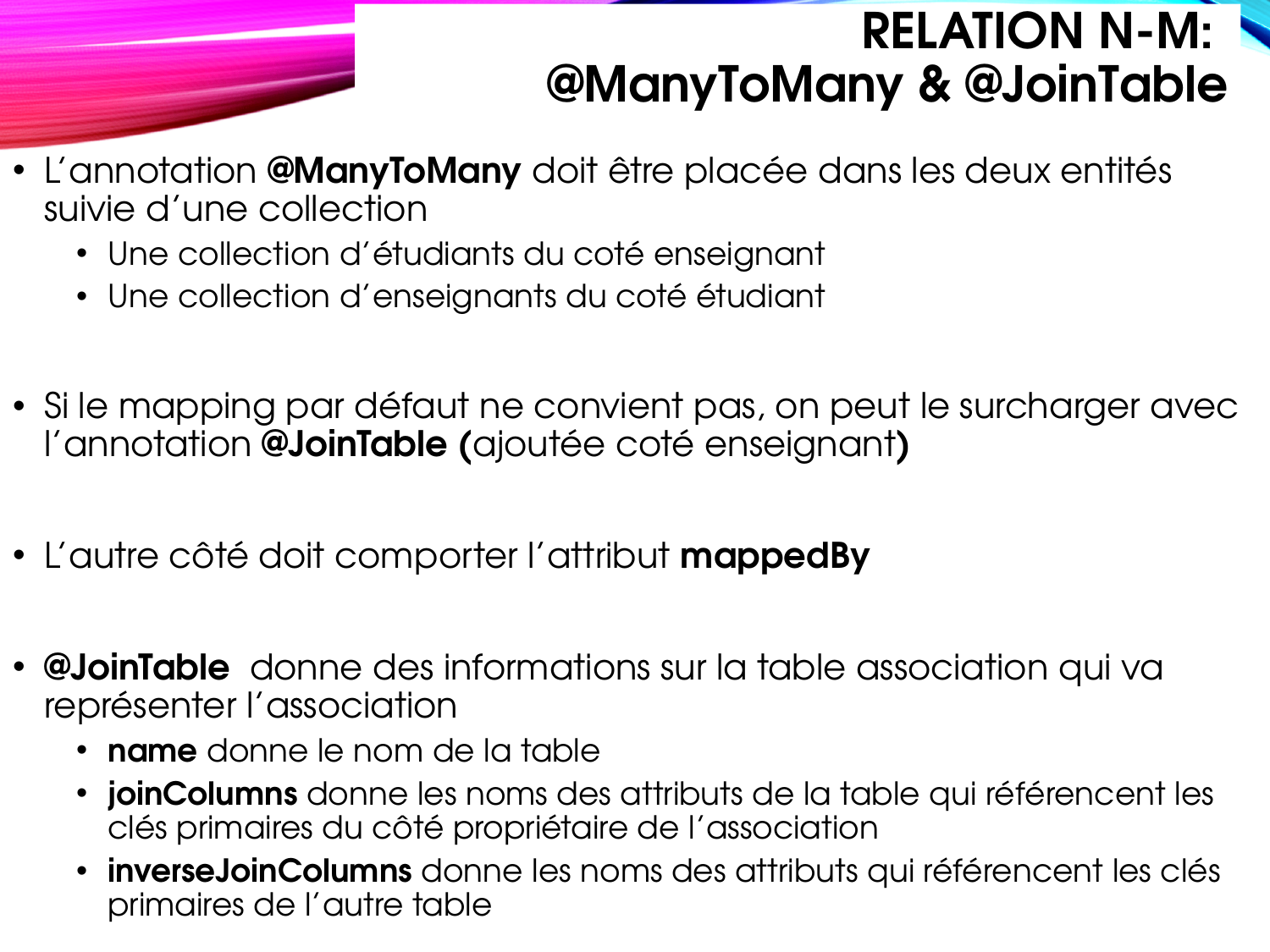

# Relation N-M: @manytomany & @jointable
L’annotation @ManyToMany doit être placée dans les deux entités suivie d’une collection
Une collection d’étudiants du coté enseignant
Une collection d’enseignants du coté étudiant

Si le mapping par défaut ne convient pas, on peut le surcharger avec l’annotation @JoinTable (ajoutée coté enseignant)

L’autre côté doit comporter l’attribut mappedBy

@JoinTable  donne des informations sur la table association qui va représenter l’association
name donne le nom de la table
joinColumns donne les noms des attributs de la table qui référencent les clés primaires du côté propriétaire de l’association
inverseJoinColumns donne les noms des attributs qui référencent les clés primaires de l’autre table